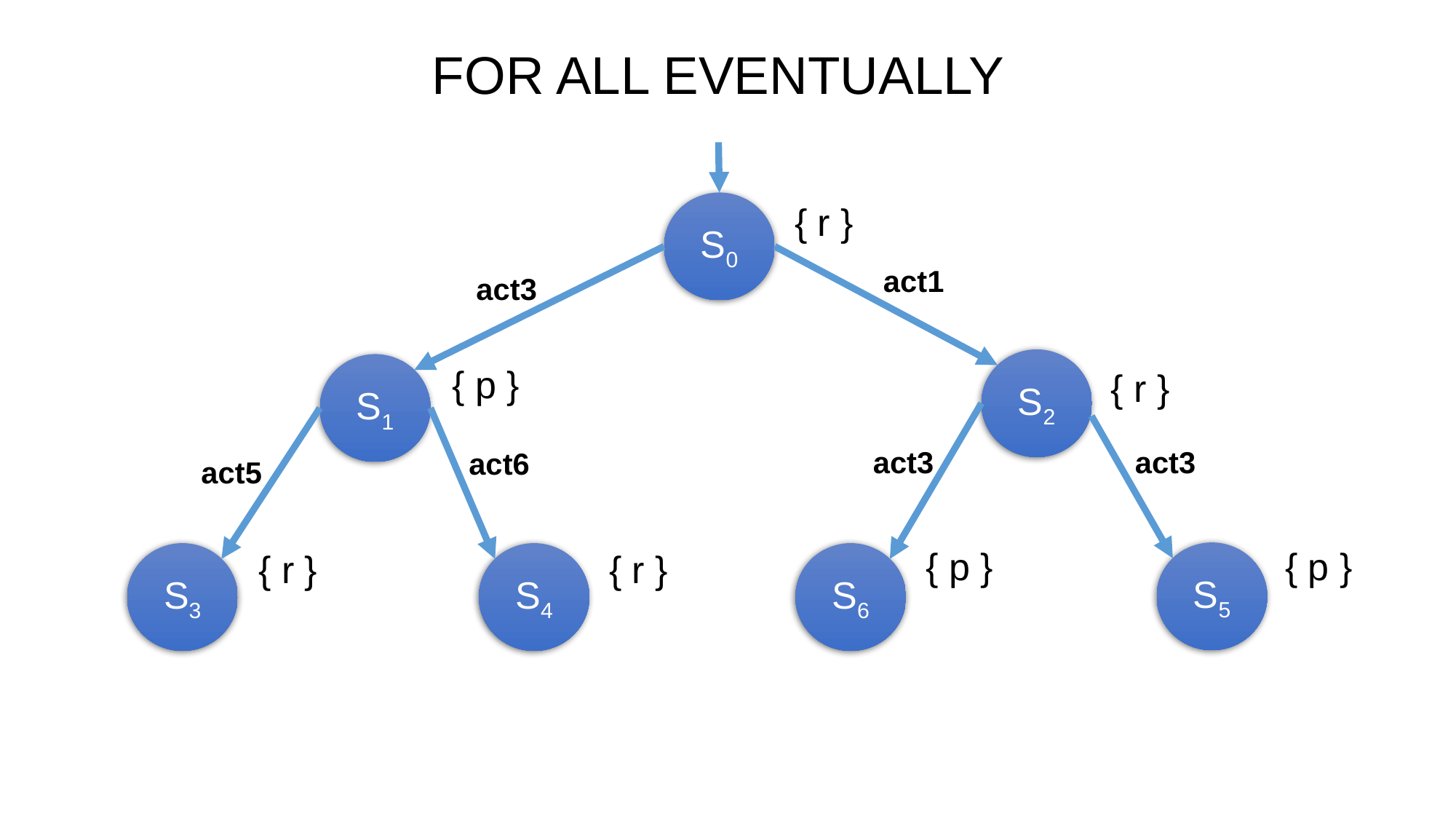

FOR ALL EVENTUALLY
S0
{ r }
act1
act3
S2
S1
{ p }
{ r }
act3
act3
act6
act5
{ p }
{ p }
{ r }
{ r }
S5
S3
S4
S6